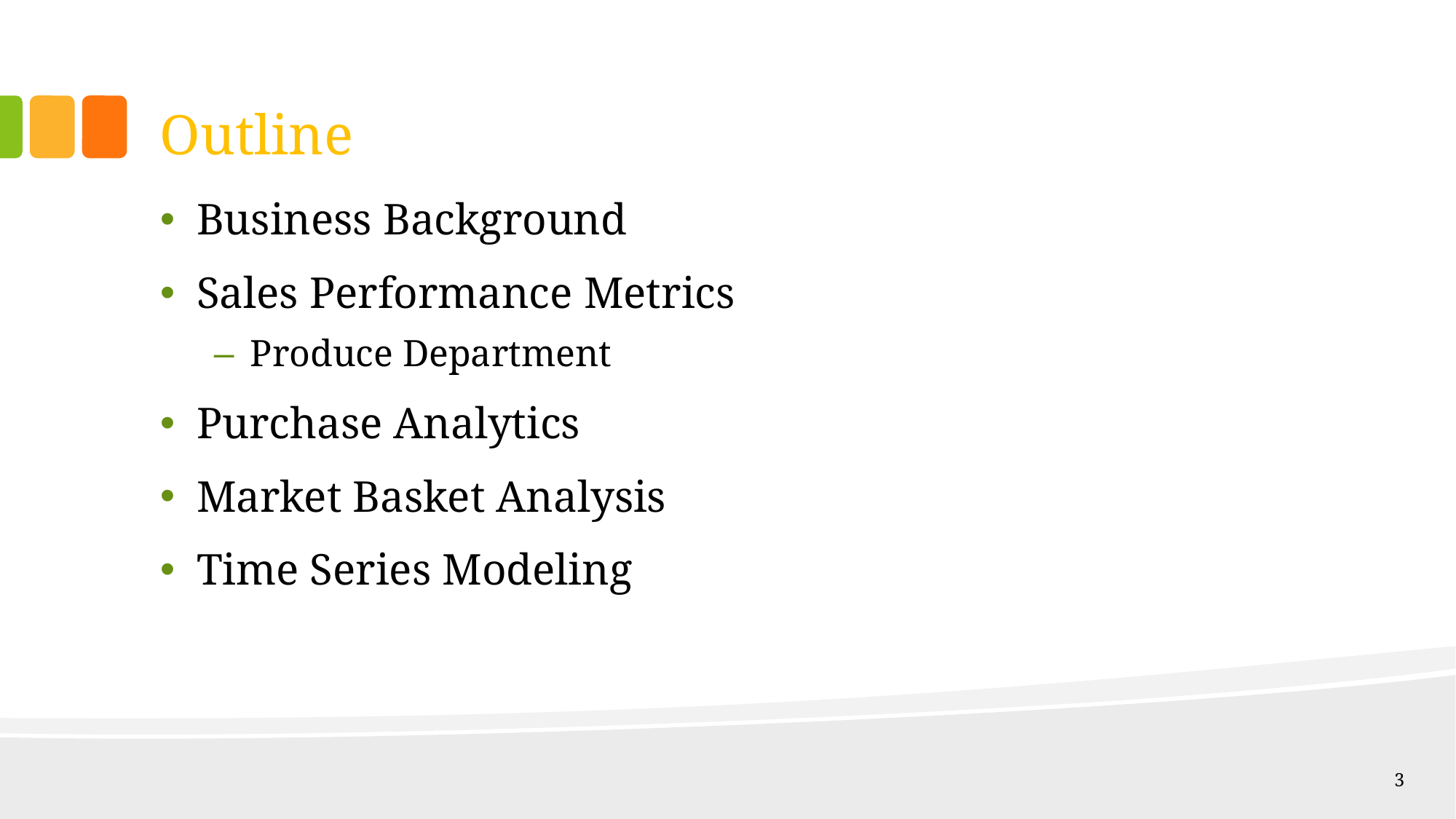

# Outline
Business Background
Sales Performance Metrics
Produce Department
Purchase Analytics
Market Basket Analysis
Time Series Modeling
3